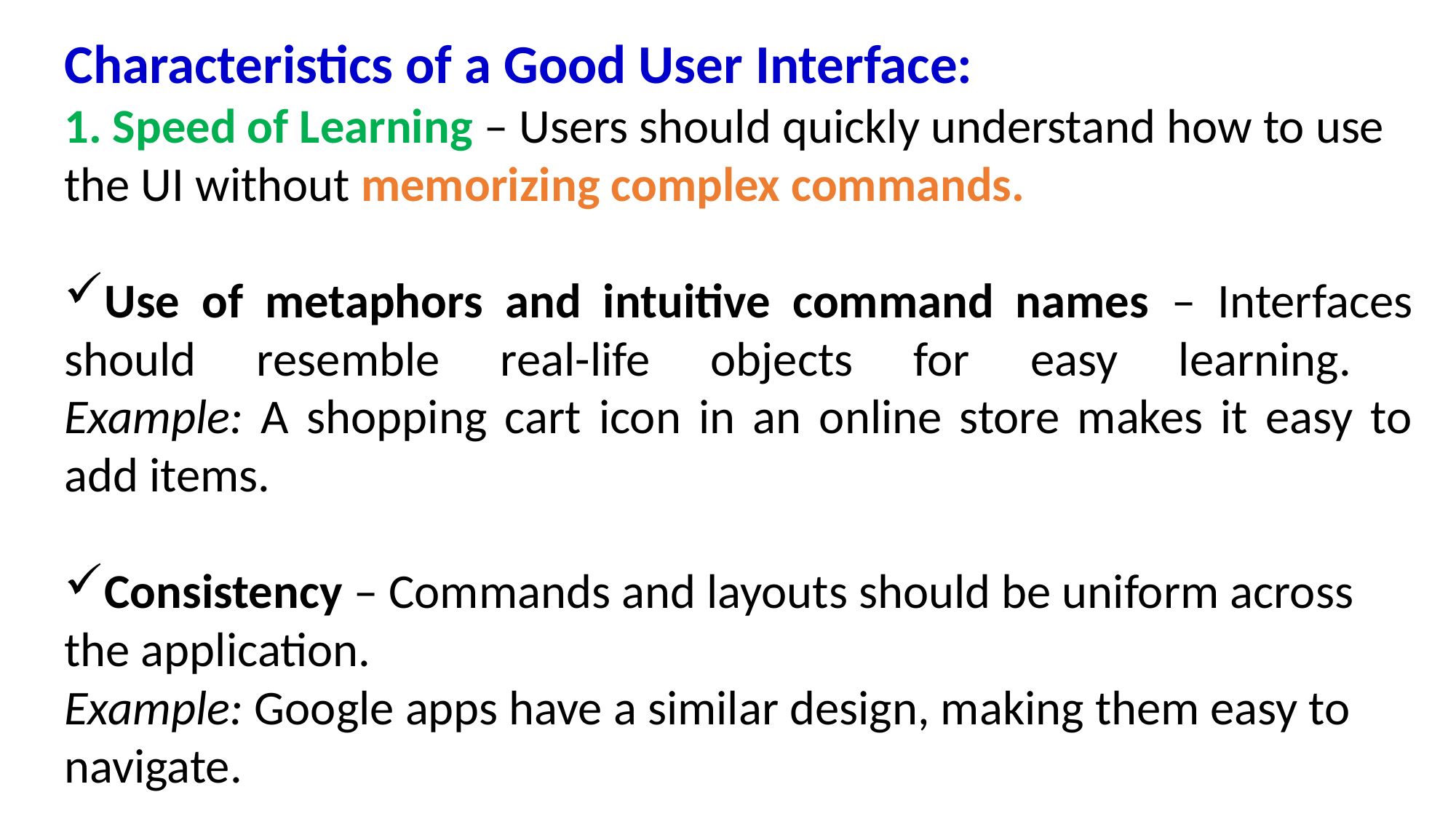

Characteristics of a Good User Interface:
1. Speed of Learning – Users should quickly understand how to use the UI without memorizing complex commands.

Use of metaphors and intuitive command names – Interfaces should resemble real-life objects for easy learning.
Example: A shopping cart icon in an online store makes it easy to add items.

Consistency – Commands and layouts should be uniform across the application.
Example: Google apps have a similar design, making them easy to navigate.